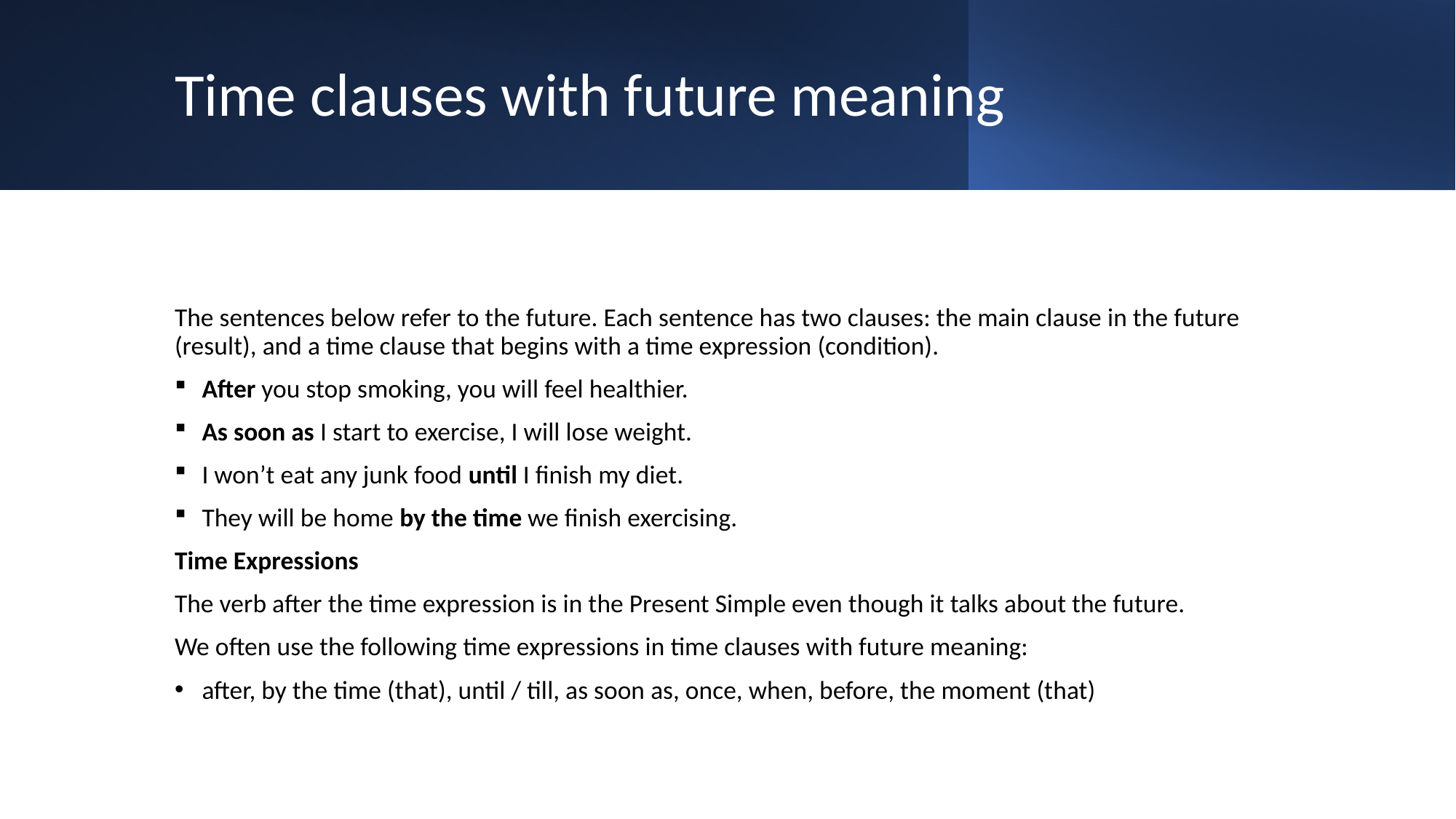

# Time clauses with future meaning
The sentences below refer to the future. Each sentence has two clauses: the main clause in the future (result), and a time clause that begins with a time expression (condition).
After you stop smoking, you will feel healthier.
As soon as I start to exercise, I will lose weight.
I won’t eat any junk food until I finish my diet.
They will be home by the time we finish exercising.
Time Expressions
The verb after the time expression is in the Present Simple even though it talks about the future.
We often use the following time expressions in time clauses with future meaning:
after, by the time (that), until / till, as soon as, once, when, before, the moment (that)